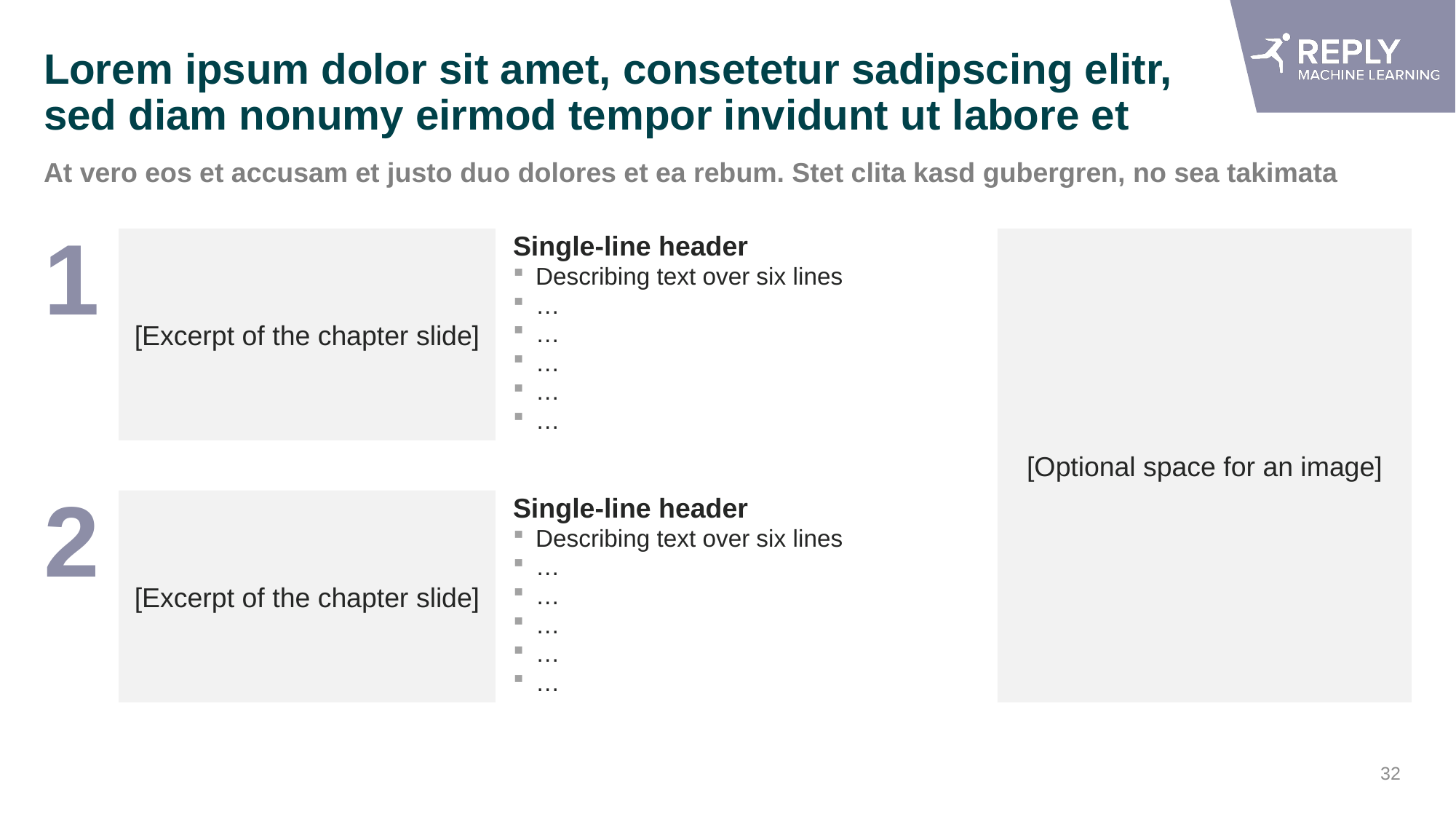

# Lorem ipsum dolor sit amet, consetetur sadipscing elitr, sed diam nonumy eirmod tempor invidunt ut labore et
At vero eos et accusam et justo duo dolores et ea rebum. Stet clita kasd gubergren, no sea takimata
[Excerpt of the chapter slide]
1
Single-line header
Describing text over six lines
…
…
…
…
…
[Optional space for an image]
[Excerpt of the chapter slide]
2
Single-line header
Describing text over six lines
…
…
…
…
…

32